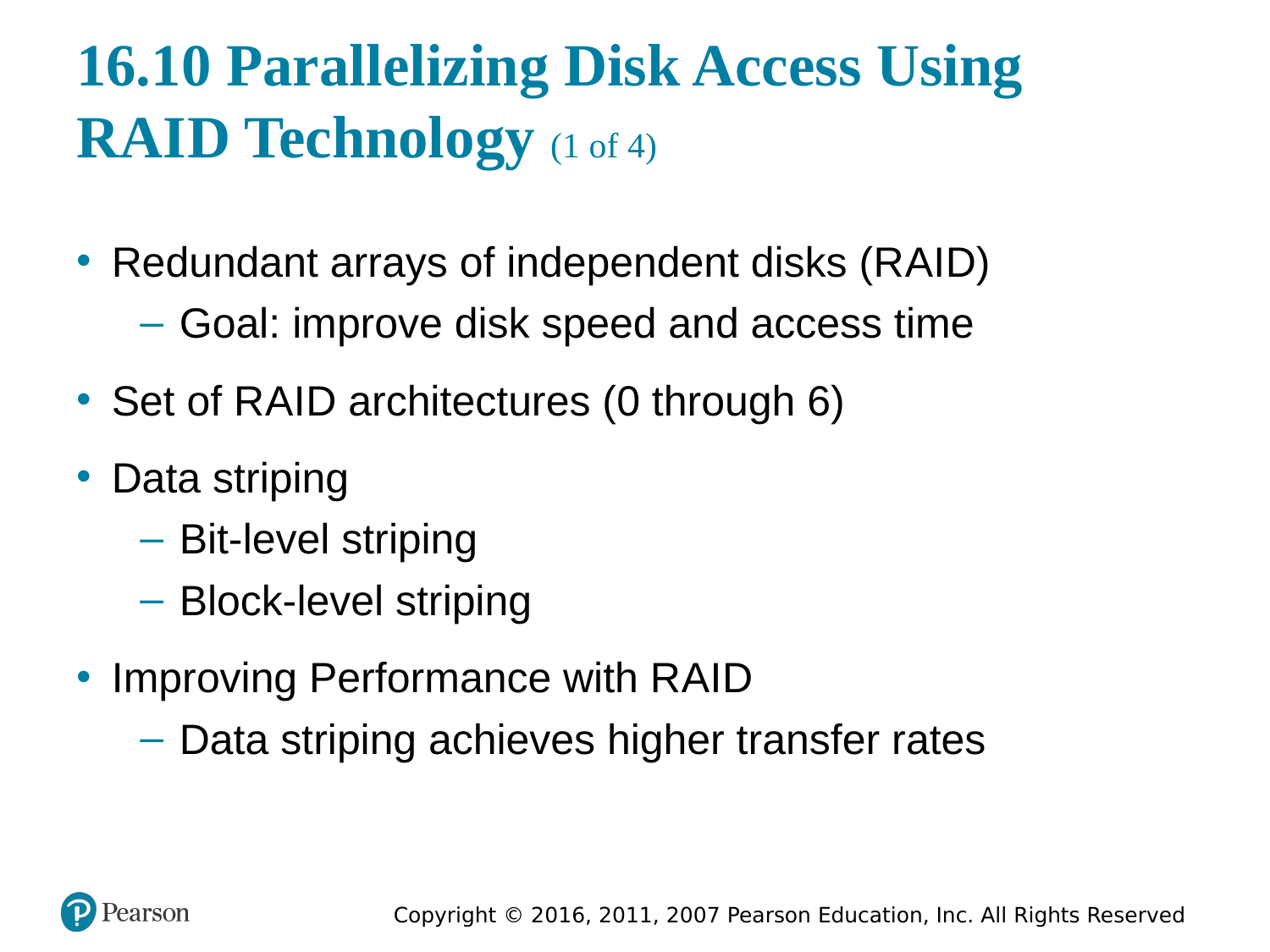

# 16.10 Parallelizing Disk Access Using R A I D Technology (1 of 4)
Redundant arrays of independent disks (R A I D)
Goal: improve disk speed and access time
Set of R A I D architectures (0 through 6)
Data striping
Bit-level striping
Block-level striping
Improving Performance with R A I D
Data striping achieves higher transfer rates